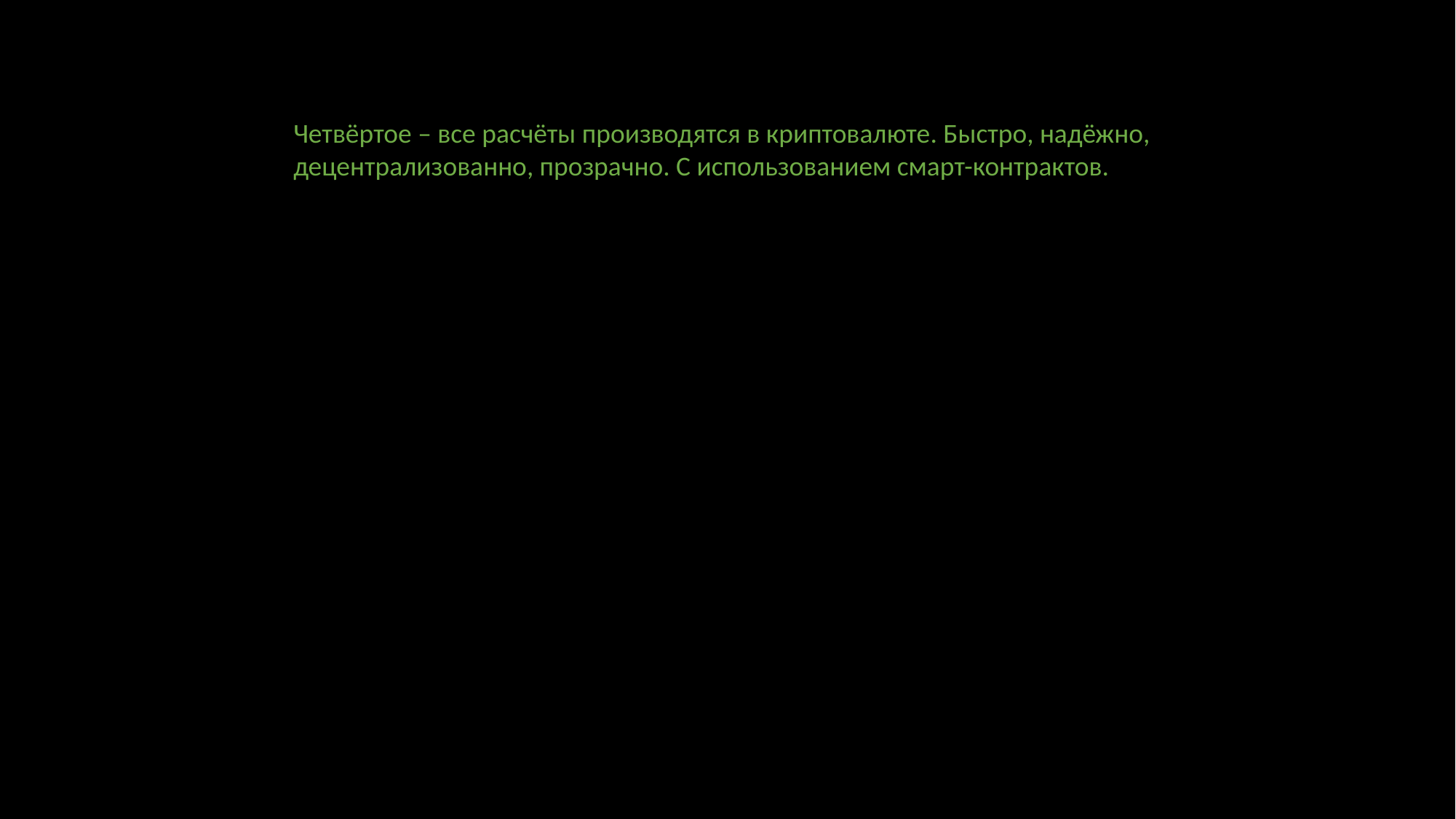

Четвёртое – все расчёты производятся в криптовалюте. Быстро, надёжно, децентрализованно, прозрачно. С использованием смарт-контрактов.